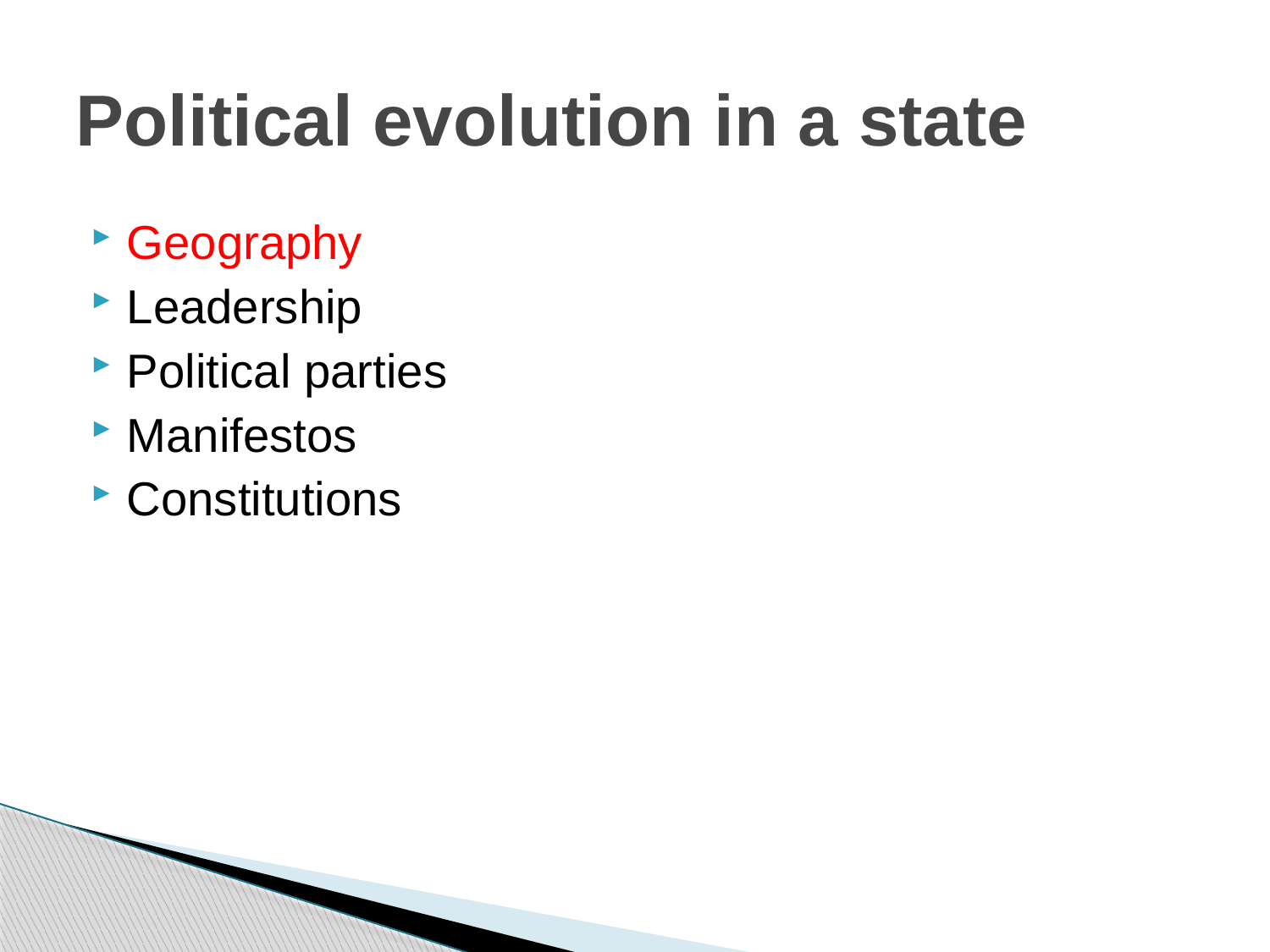

# Political evolution in a state
Geography
Leadership
Political parties
Manifestos
Constitutions